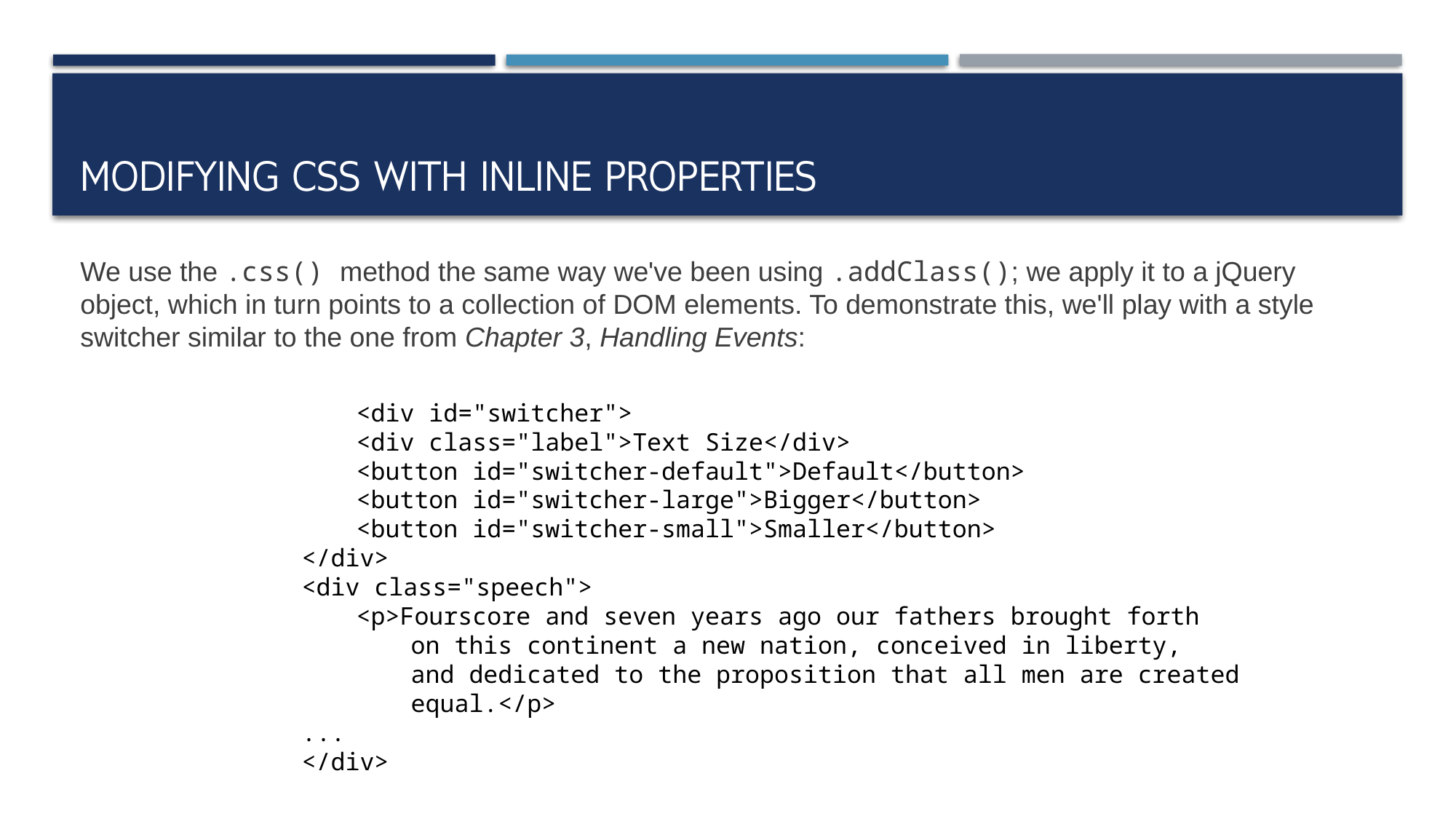

# Modifying CSS with inline properties
We use the .css() method the same way we've been using .addClass(); we apply it to a jQuery object, which in turn points to a collection of DOM elements. To demonstrate this, we'll play with a style switcher similar to the one from Chapter 3, Handling Events:
<div id="switcher">
<div class="label">Text Size</div>
<button id="switcher-default">Default</button>
<button id="switcher-large">Bigger</button>
<button id="switcher-small">Smaller</button>
</div>
<div class="speech">
<p>Fourscore and seven years ago our fathers brought forth
on this continent a new nation, conceived in liberty,
and dedicated to the proposition that all men are created
equal.</p>
...
</div>